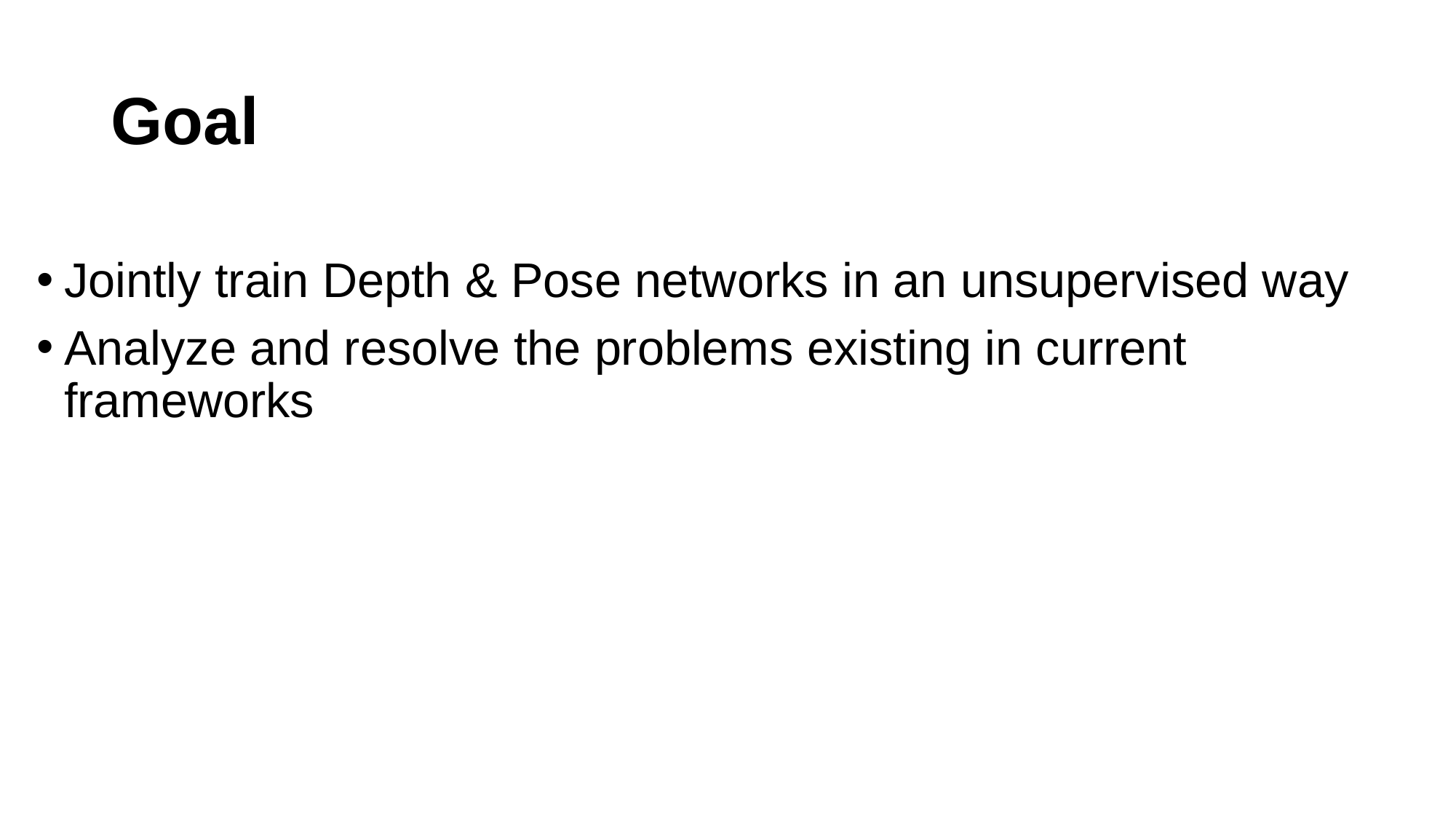

# Goal
Jointly train Depth & Pose networks in an unsupervised way
Analyze and resolve the problems existing in current frameworks